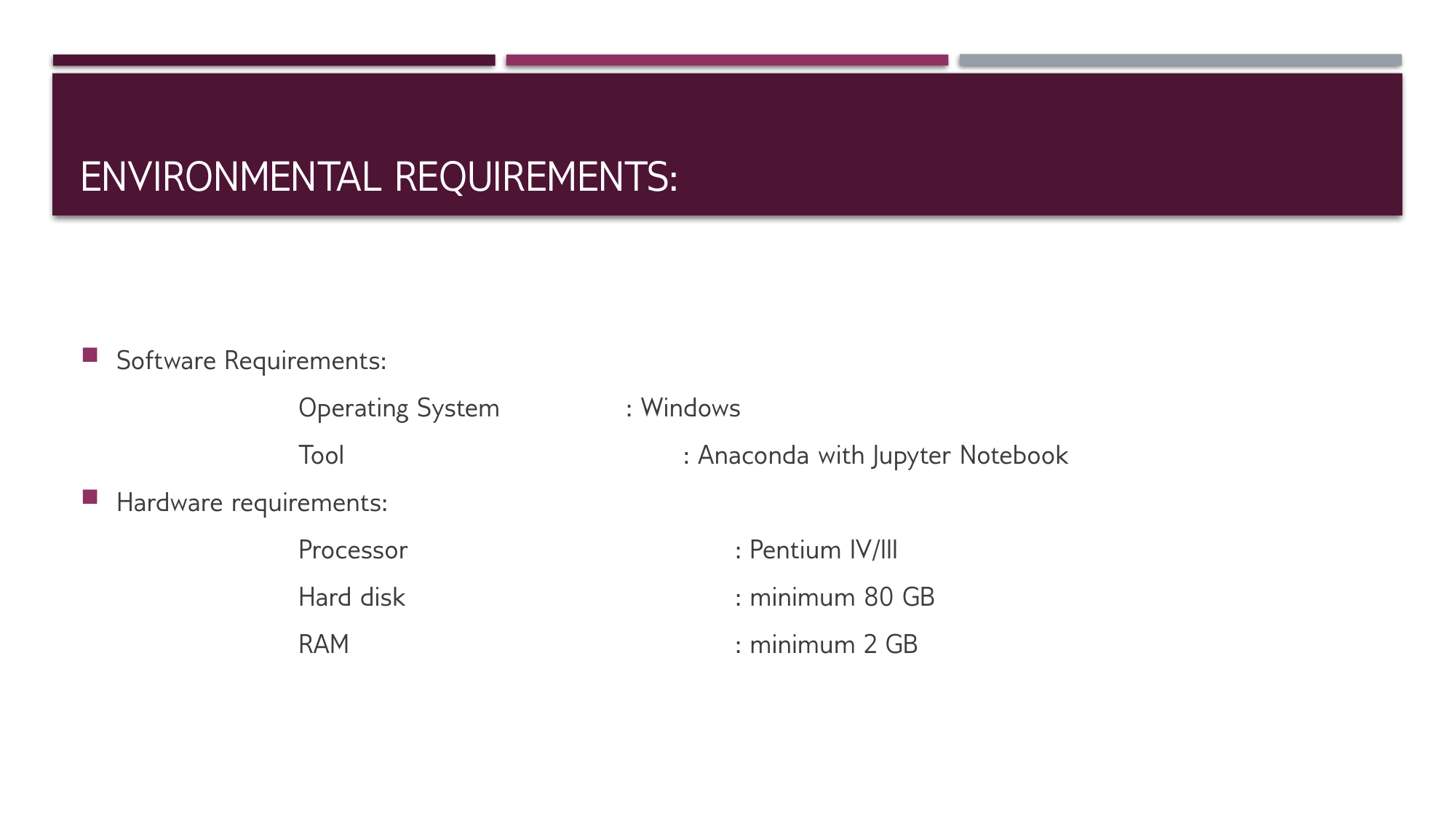

# Environmental Requirements:
Software Requirements:
		Operating System     	: Windows
		Tool   			       : Anaconda with Jupyter Notebook
Hardware requirements:
		Processor   			: Pentium IV/III
		Hard disk   			: minimum 80 GB
		RAM        			: minimum 2 GB